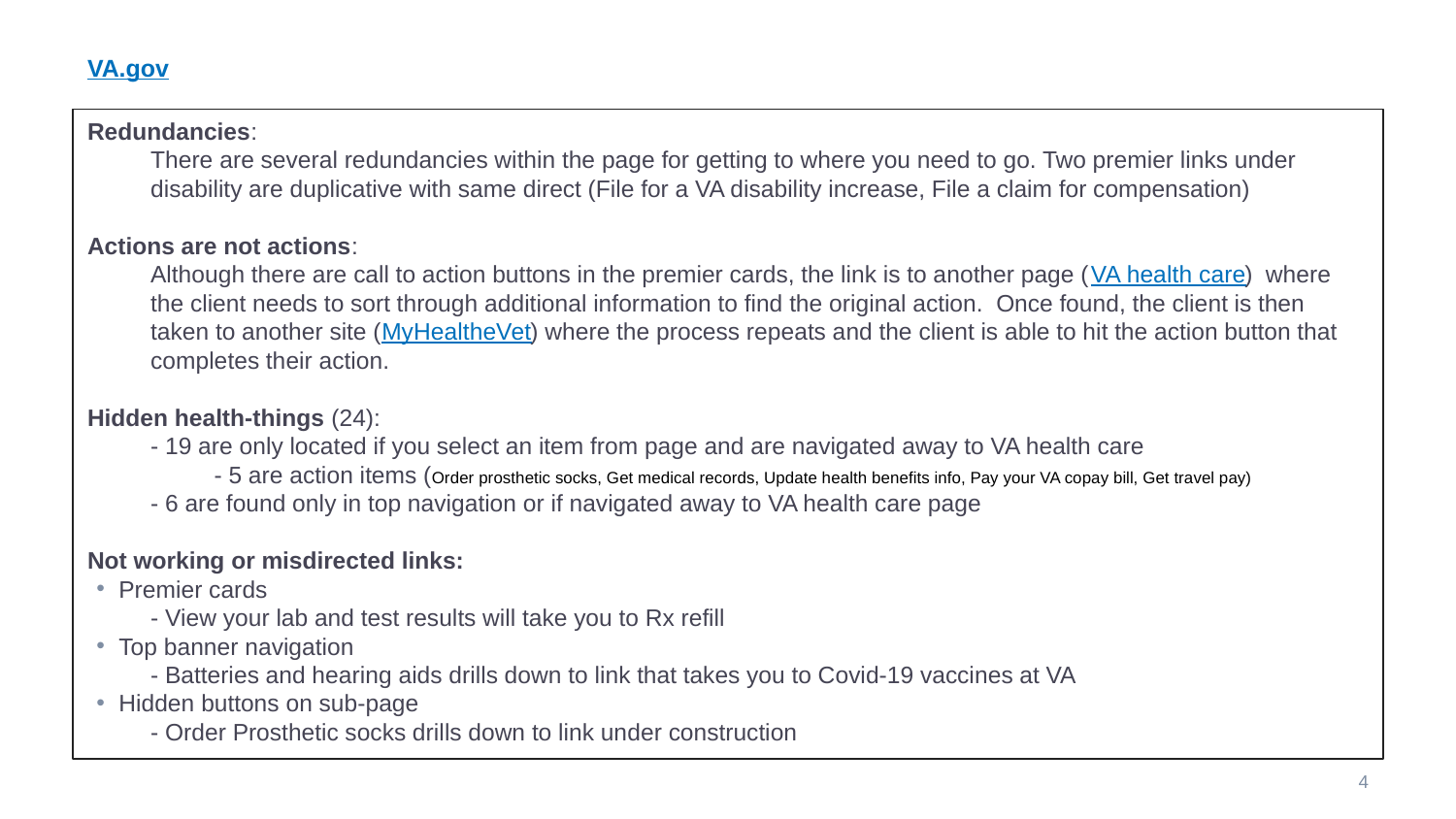

VA.gov
Redundancies:
There are several redundancies within the page for getting to where you need to go. Two premier links under disability are duplicative with same direct (File for a VA disability increase, File a claim for compensation)

Actions are not actions:
Although there are call to action buttons in the premier cards, the link is to another page (VA health care)  where the client needs to sort through additional information to find the original action.  Once found, the client is then taken to another site (MyHealtheVet) where the process repeats and the client is able to hit the action button that completes their action.

Hidden health-things (24):
- 19 are only located if you select an item from page and are navigated away to VA health care
- 5 are action items (Order prosthetic socks, Get medical records, Update health benefits info, Pay your VA copay bill, Get travel pay)
- 6 are found only in top navigation or if navigated away to VA health care page

Not working or misdirected links:
Premier cards
- View your lab and test results will take you to Rx refill
Top banner navigation
- Batteries and hearing aids drills down to link that takes you to Covid-19 vaccines at VA
Hidden buttons on sub-page
- Order Prosthetic socks drills down to link under construction
4